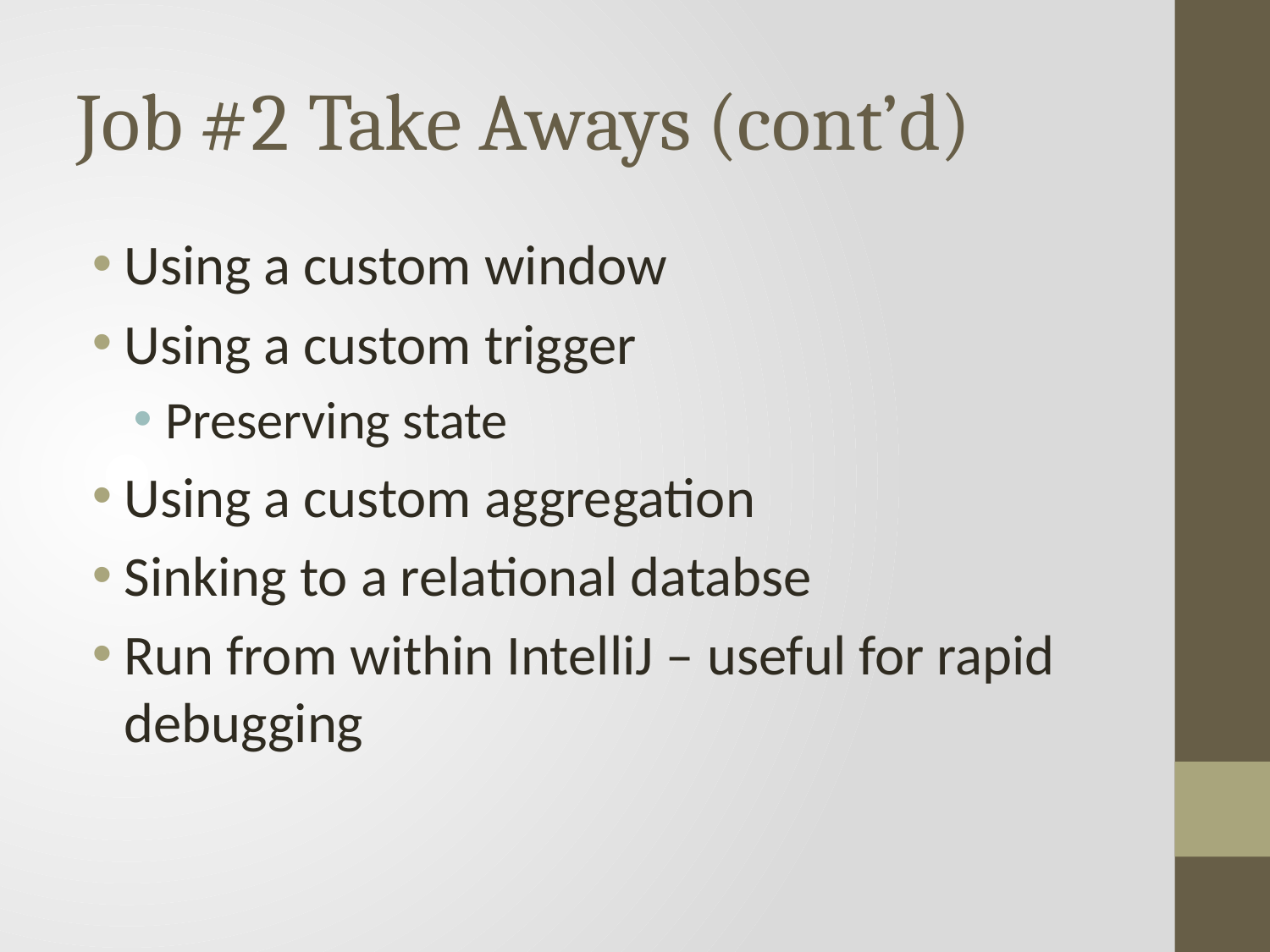

# Job #2 Take Aways (cont’d)
Using a custom window
Using a custom trigger
Preserving state
Using a custom aggregation
Sinking to a relational databse
Run from within IntelliJ – useful for rapid debugging